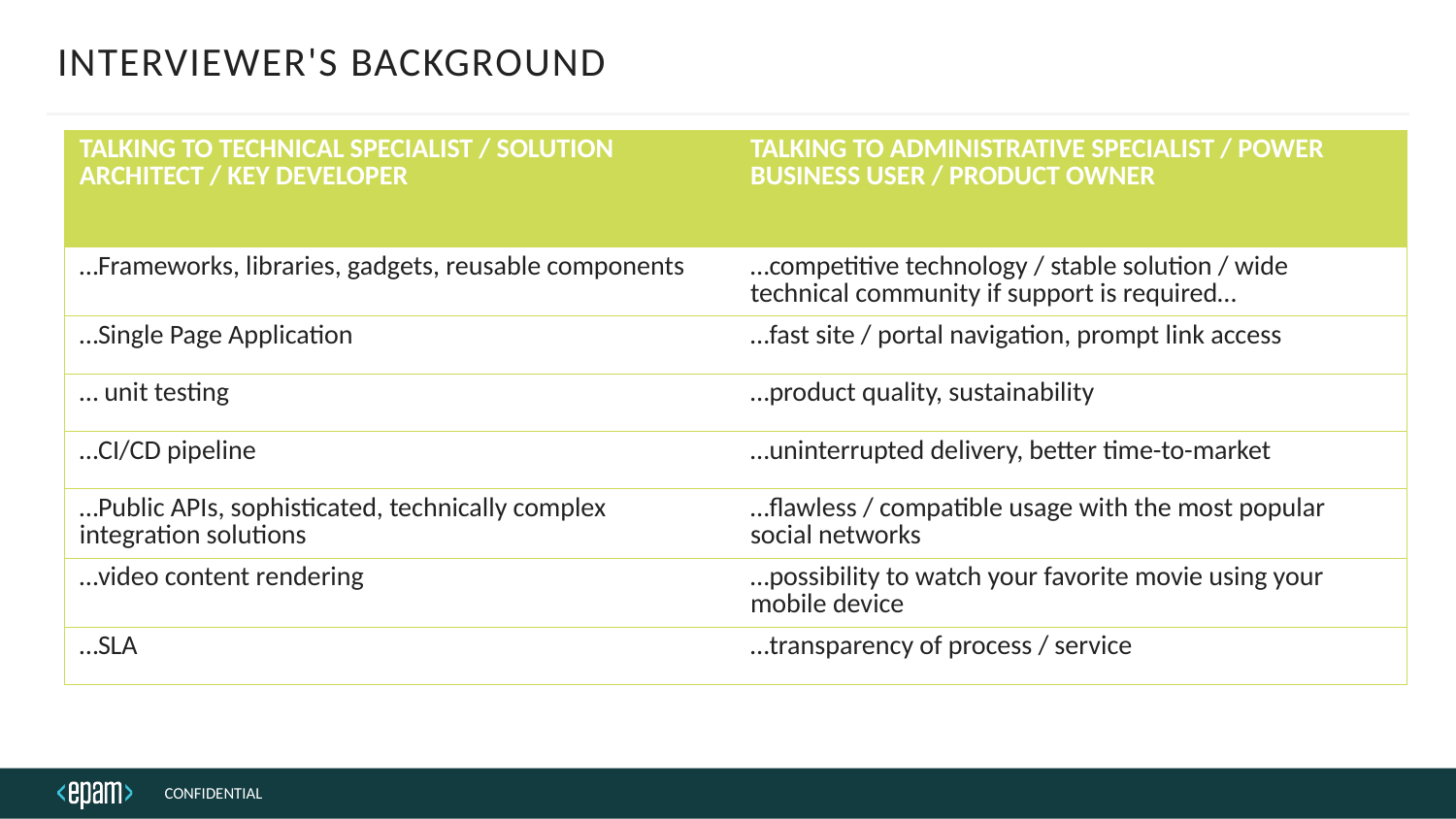

# INTERVIEWER'S BACKGROUND
| TALKING TO TECHNICAL SPECIALIST / SOLUTION ARCHITECT / KEY DEVELOPER​ | TALKING TO ADMINISTRATIVE SPECIALIST / POWER BUSINESS USER / PRODUCT OWNER​ |
| --- | --- |
| …Frameworks, libraries, gadgets, reusable components​ | …competitive technology / stable solution / wide technical community if support is required…​ |
| …Single Page Application​ | …fast site / portal navigation, prompt link access​ |
| … unit testing​ | …product quality, sustainability​ |
| …CI/CD pipeline ​ | …uninterrupted delivery, better time-to-market​ |
| …Public APIs, sophisticated, technically complex integration solutions​ | …flawless / compatible usage with the most popular social networks​ |
| …video content rendering​ | …possibility to watch your favorite movie using your mobile device​ |
| …SLA​ | …transparency of process / service​ |